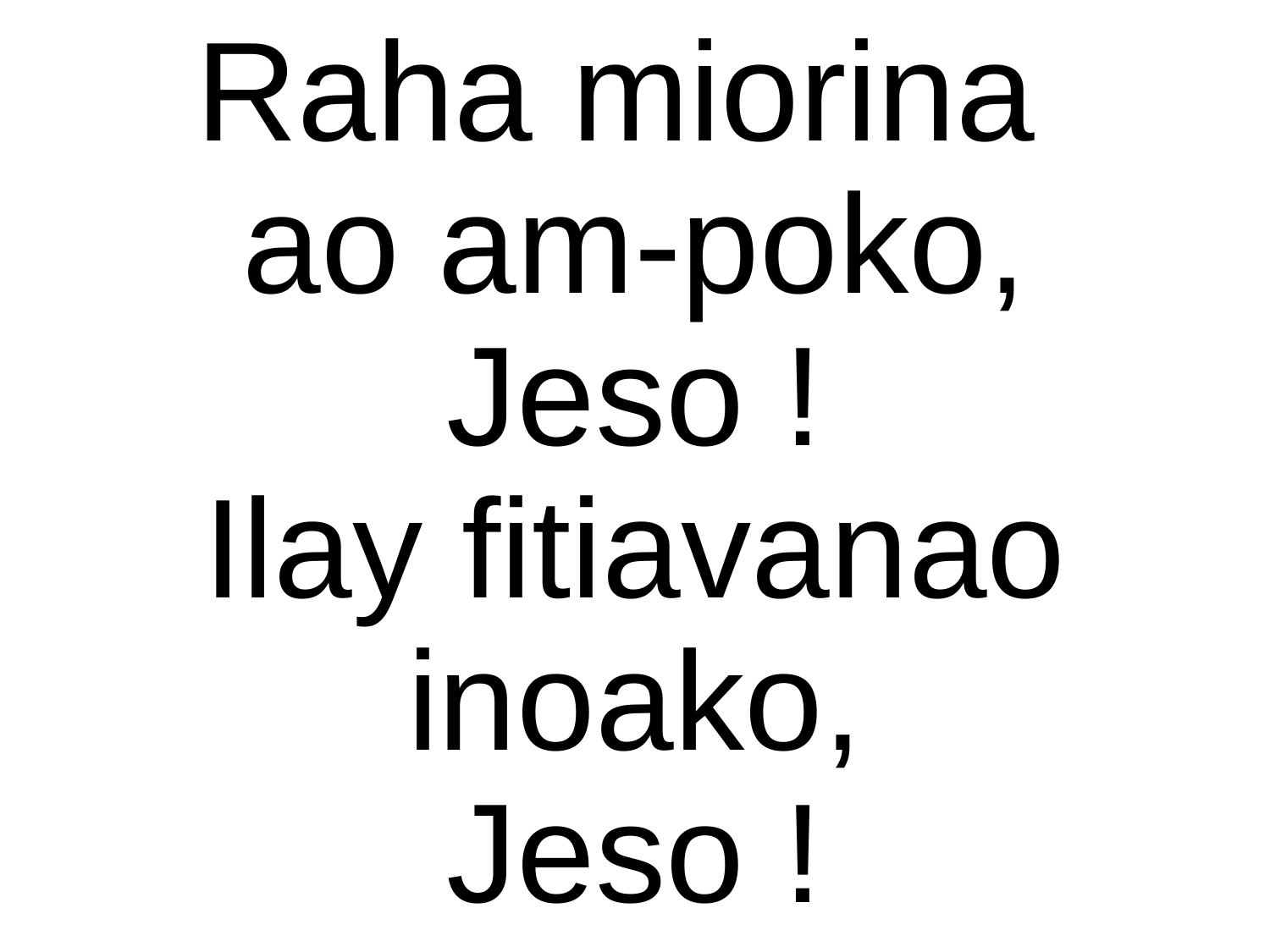

Raha miorina
ao am-poko,
Jeso !
Ilay fitiavanao inoako,
Jeso !